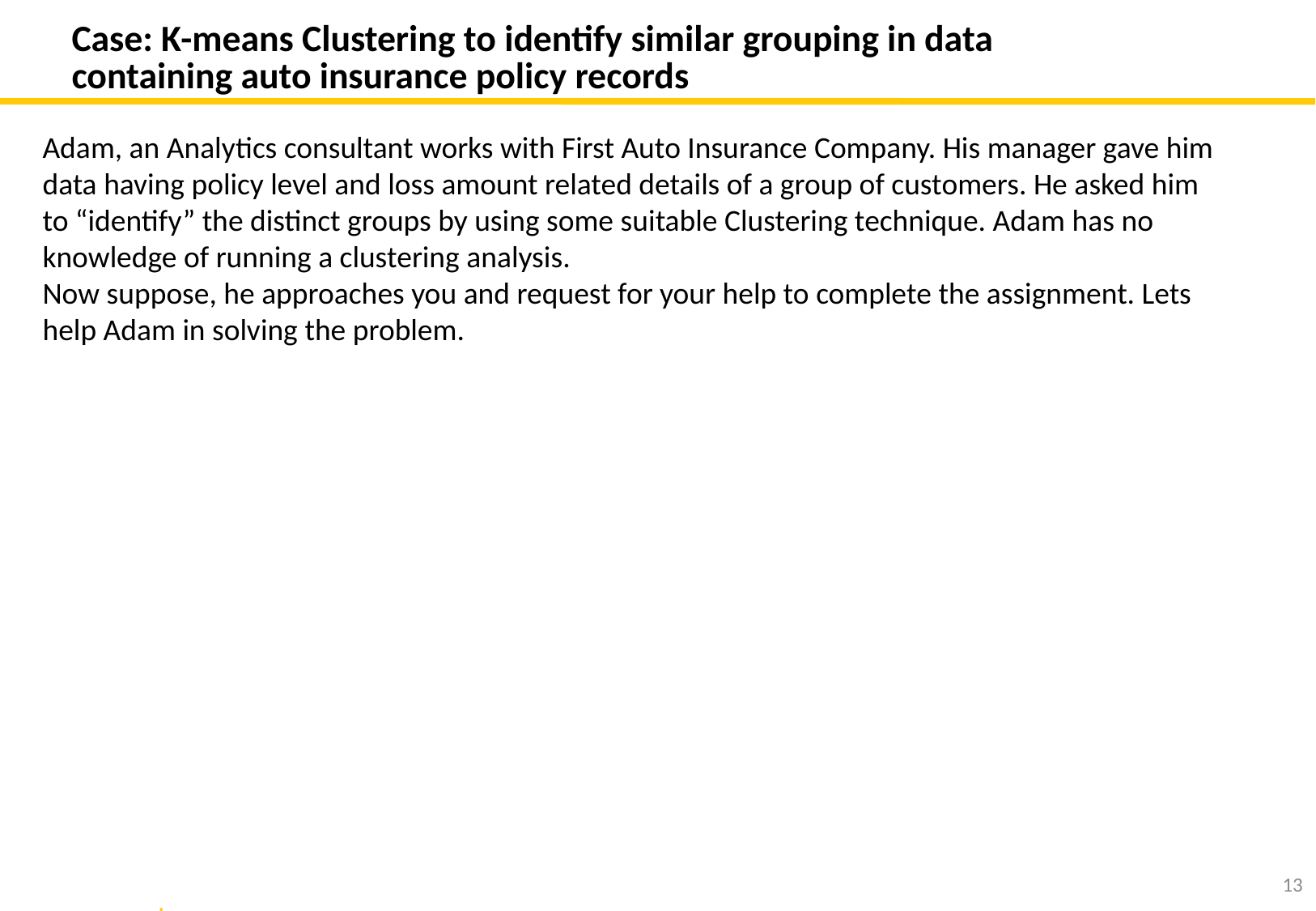

# Case: K-means Clustering to identify similar grouping in data containing auto insurance policy records
Adam, an Analytics consultant works with First Auto Insurance Company. His manager gave him data having policy level and loss amount related details of a group of customers. He asked him to “identify” the distinct groups by using some suitable Clustering technique. Adam has no knowledge of running a clustering analysis.
Now suppose, he approaches you and request for your help to complete the assignment. Lets help Adam in solving the problem.
13